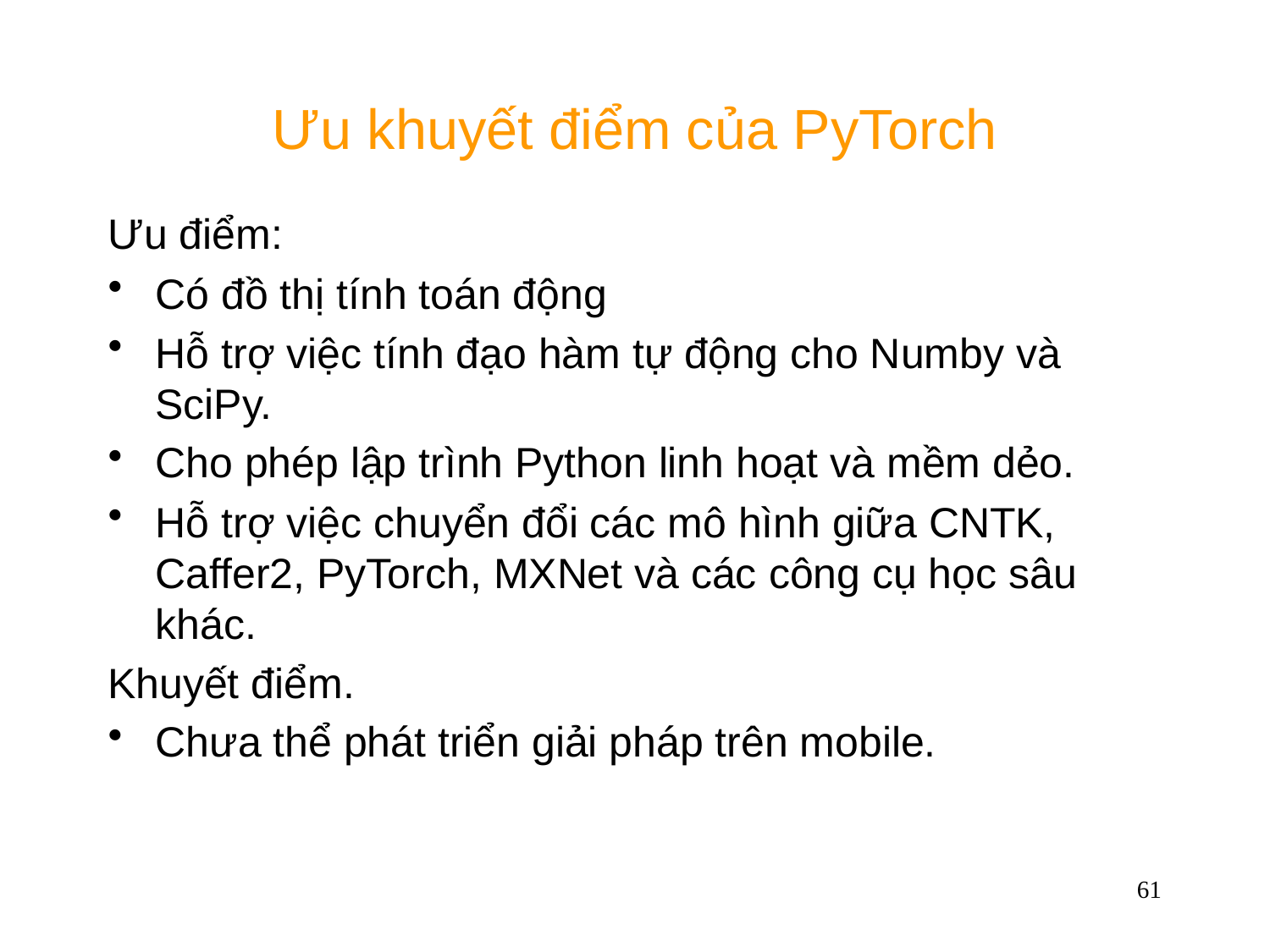

# Ưu khuyết điểm của PyTorch
Ưu điểm:
Có đồ thị tính toán động
Hỗ trợ việc tính đạo hàm tự động cho Numby và SciPy.
Cho phép lập trình Python linh hoạt và mềm dẻo.
Hỗ trợ việc chuyển đổi các mô hình giữa CNTK, Caffer2, PyTorch, MXNet và các công cụ học sâu khác.
Khuyết điểm.
Chưa thể phát triển giải pháp trên mobile.
61